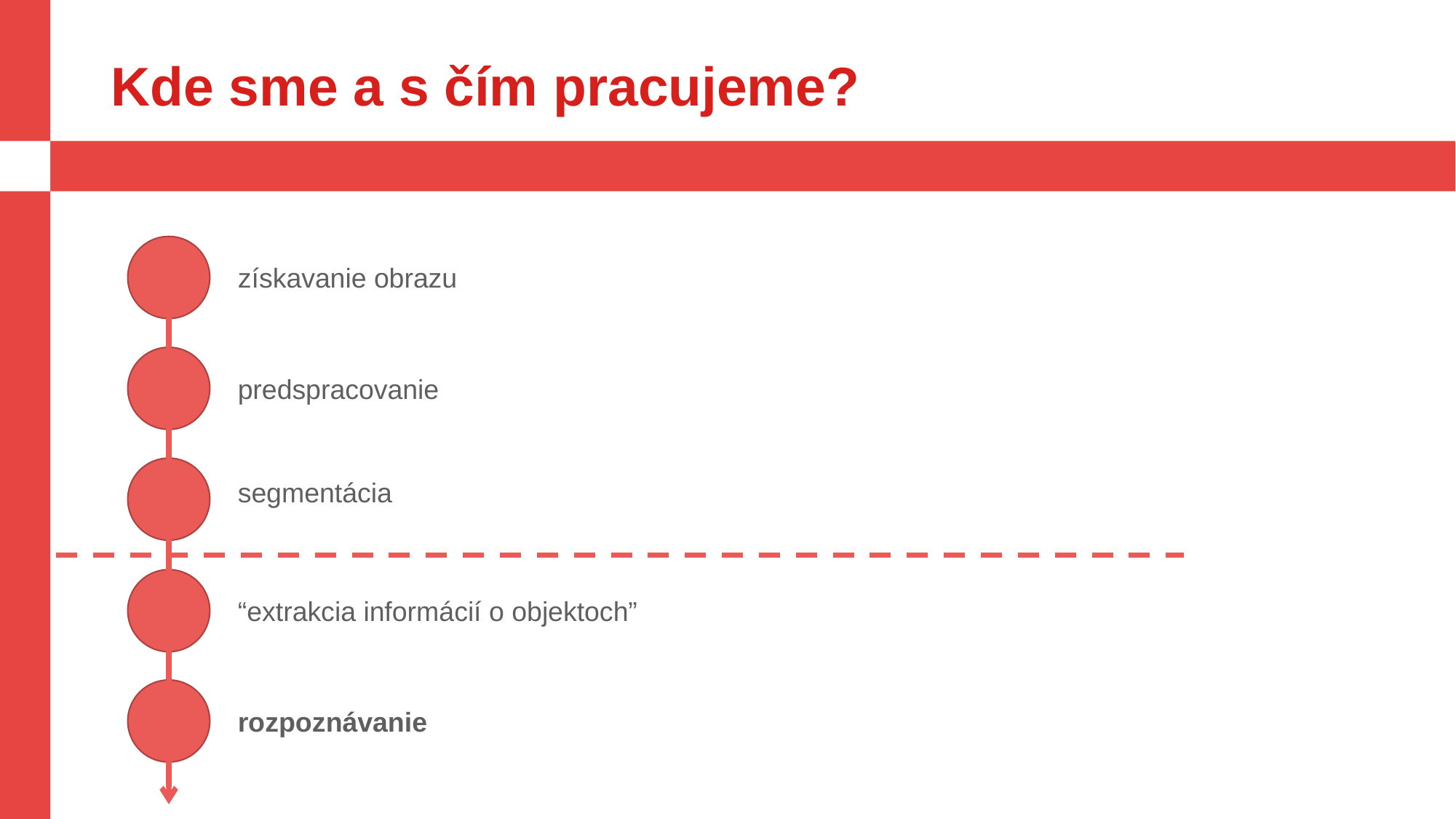

# Kde sme a s čím pracujeme?

získavanie obrazu

predspracovanie

segmentácia

“extrakcia informácií o objektoch”

rozpoznávanie